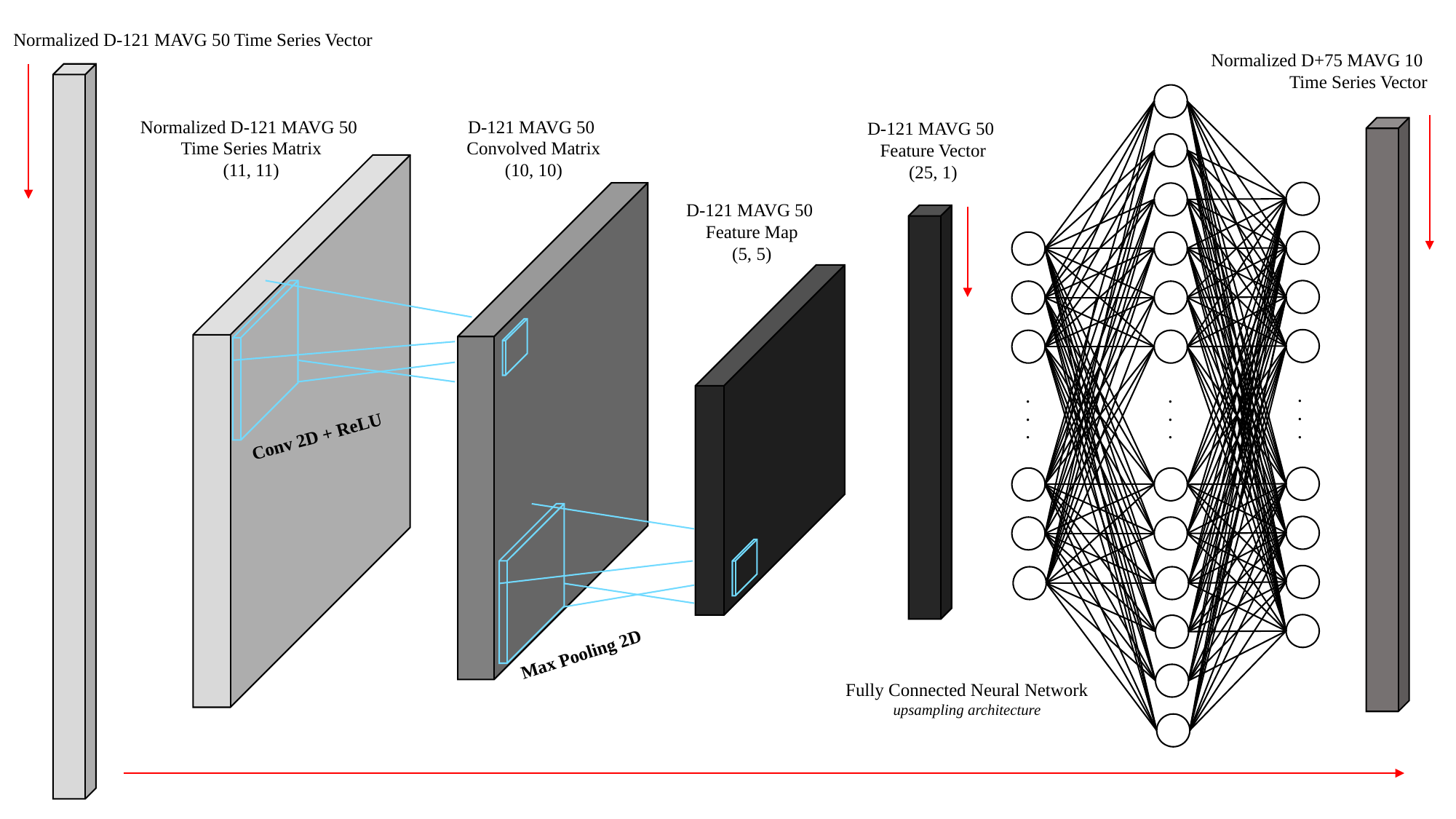

Normalized D-121 MAVG 50 Time Series Vector
Normalized D+75 MAVG 10
Time Series Vector

Normalized D-121 MAVG 50
Time Series Matrix
(11, 11)
D-121 MAVG 50
Convolved Matrix
(10, 10)
D-121 MAVG 50
Feature Vector
(25, 1)

D-121 MAVG 50
Feature Map
(5, 5)

.
.
.
.
.
.
.
.
.
Conv 2D + ReLU

Max Pooling 2D

Fully Connected Neural Network
upsampling architecture